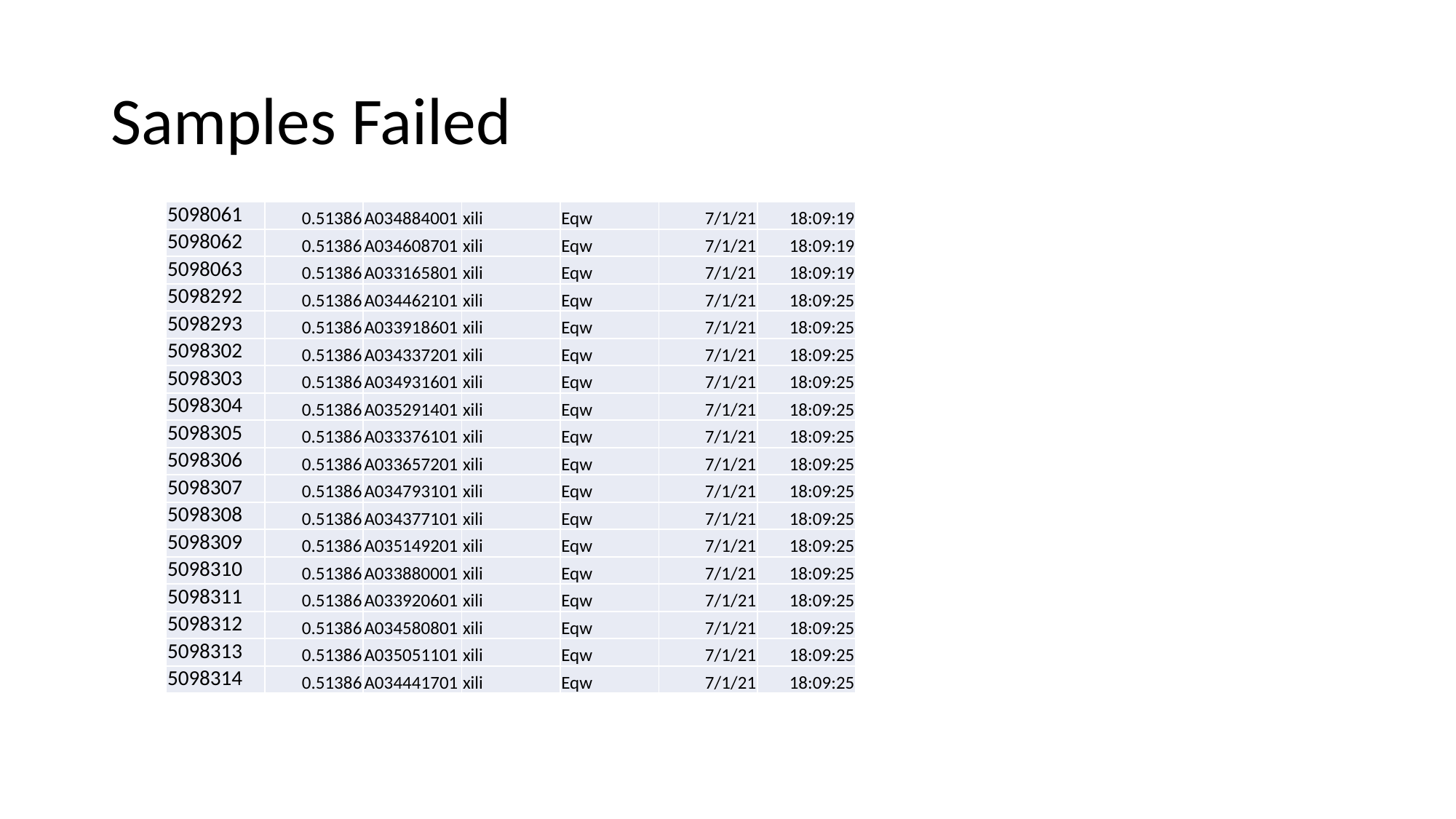

# Samples Failed
| 5098061 | 0.51386 | A034884001 | xili | Eqw | 7/1/21 | 18:09:19 |
| --- | --- | --- | --- | --- | --- | --- |
| 5098062 | 0.51386 | A034608701 | xili | Eqw | 7/1/21 | 18:09:19 |
| 5098063 | 0.51386 | A033165801 | xili | Eqw | 7/1/21 | 18:09:19 |
| 5098292 | 0.51386 | A034462101 | xili | Eqw | 7/1/21 | 18:09:25 |
| 5098293 | 0.51386 | A033918601 | xili | Eqw | 7/1/21 | 18:09:25 |
| 5098302 | 0.51386 | A034337201 | xili | Eqw | 7/1/21 | 18:09:25 |
| 5098303 | 0.51386 | A034931601 | xili | Eqw | 7/1/21 | 18:09:25 |
| 5098304 | 0.51386 | A035291401 | xili | Eqw | 7/1/21 | 18:09:25 |
| 5098305 | 0.51386 | A033376101 | xili | Eqw | 7/1/21 | 18:09:25 |
| 5098306 | 0.51386 | A033657201 | xili | Eqw | 7/1/21 | 18:09:25 |
| 5098307 | 0.51386 | A034793101 | xili | Eqw | 7/1/21 | 18:09:25 |
| 5098308 | 0.51386 | A034377101 | xili | Eqw | 7/1/21 | 18:09:25 |
| 5098309 | 0.51386 | A035149201 | xili | Eqw | 7/1/21 | 18:09:25 |
| 5098310 | 0.51386 | A033880001 | xili | Eqw | 7/1/21 | 18:09:25 |
| 5098311 | 0.51386 | A033920601 | xili | Eqw | 7/1/21 | 18:09:25 |
| 5098312 | 0.51386 | A034580801 | xili | Eqw | 7/1/21 | 18:09:25 |
| 5098313 | 0.51386 | A035051101 | xili | Eqw | 7/1/21 | 18:09:25 |
| 5098314 | 0.51386 | A034441701 | xili | Eqw | 7/1/21 | 18:09:25 |